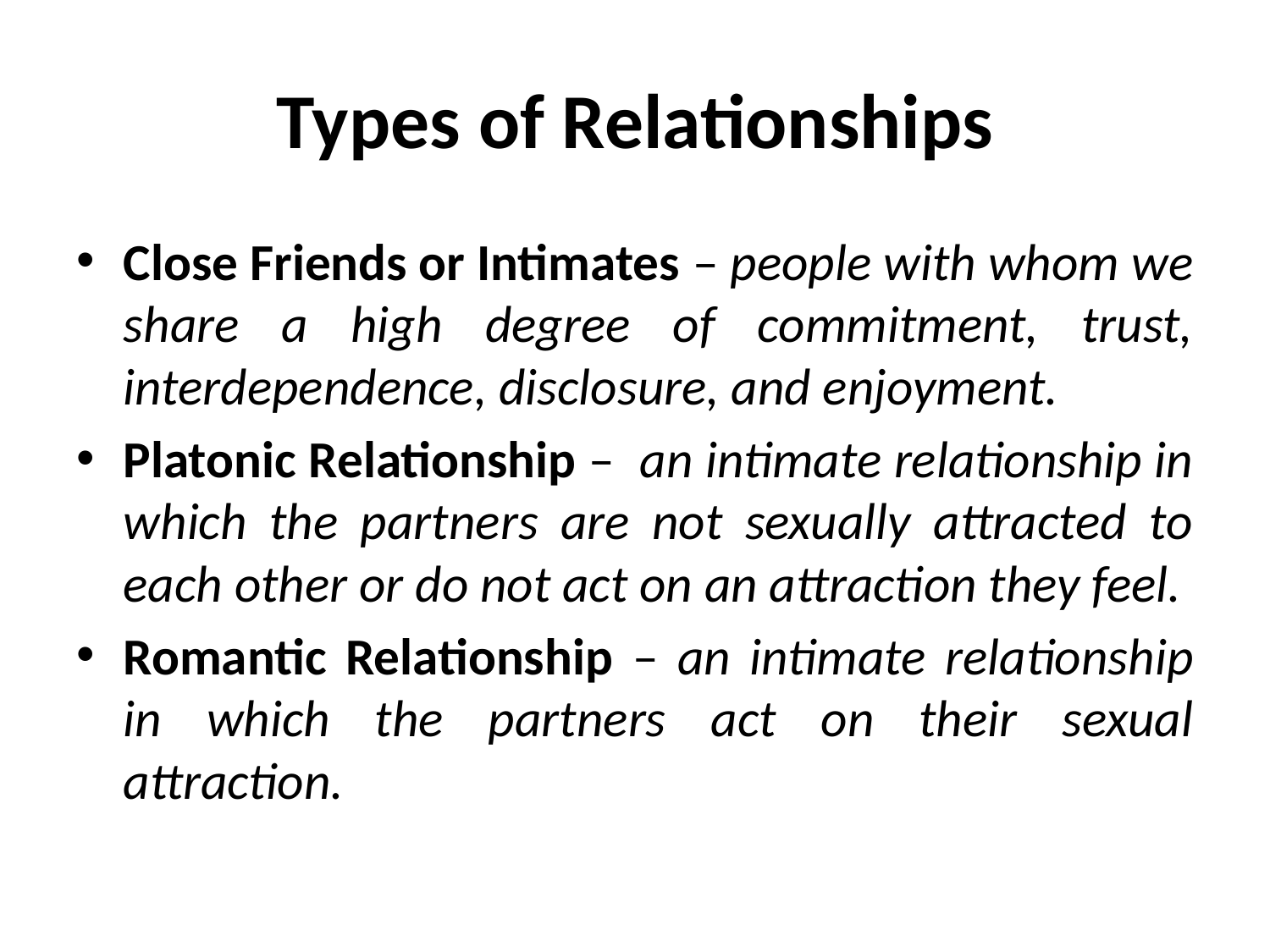

# Types of Relationships
Close Friends or Intimates – people with whom we share a high degree of commitment, trust, interdependence, disclosure, and enjoyment.
Platonic Relationship –  an intimate relationship in which the partners are not sexually attracted to each other or do not act on an attraction they feel.
Romantic Relationship – an intimate relationship in which the partners act on their sexual attraction.